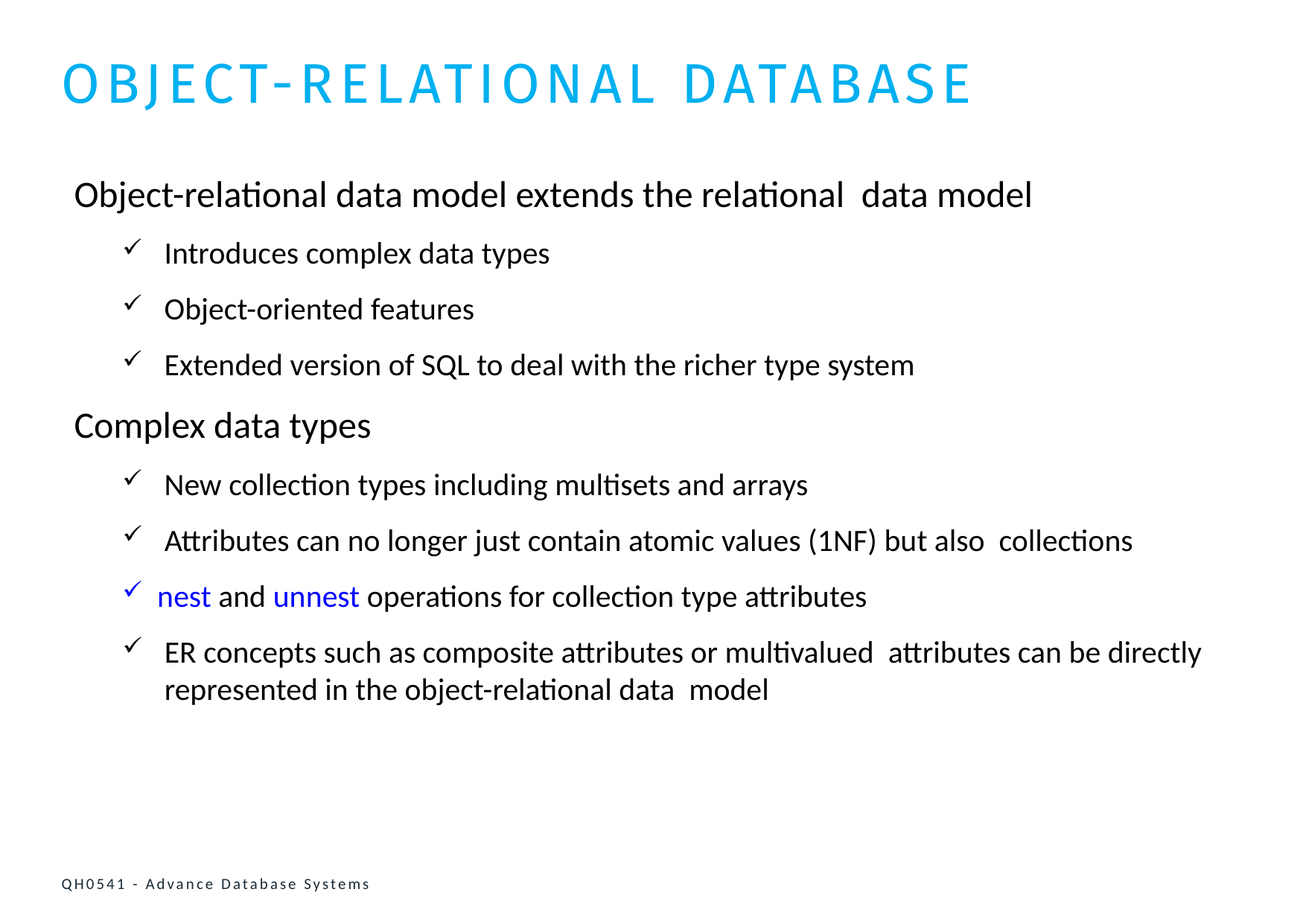

# Object-Relational Database
Object-relational data model extends the relational  data model
Introduces complex data types
Object-oriented features
Extended version of SQL to deal with the richer type system
Complex data types
New collection types including multisets and arrays
Attributes can no longer just contain atomic values (1NF) but also  collections
nest and unnest operations for collection type attributes
ER concepts such as composite attributes or multivalued  attributes can be directly represented in the object-relational data  model
QH0541 - Advance Database Systems